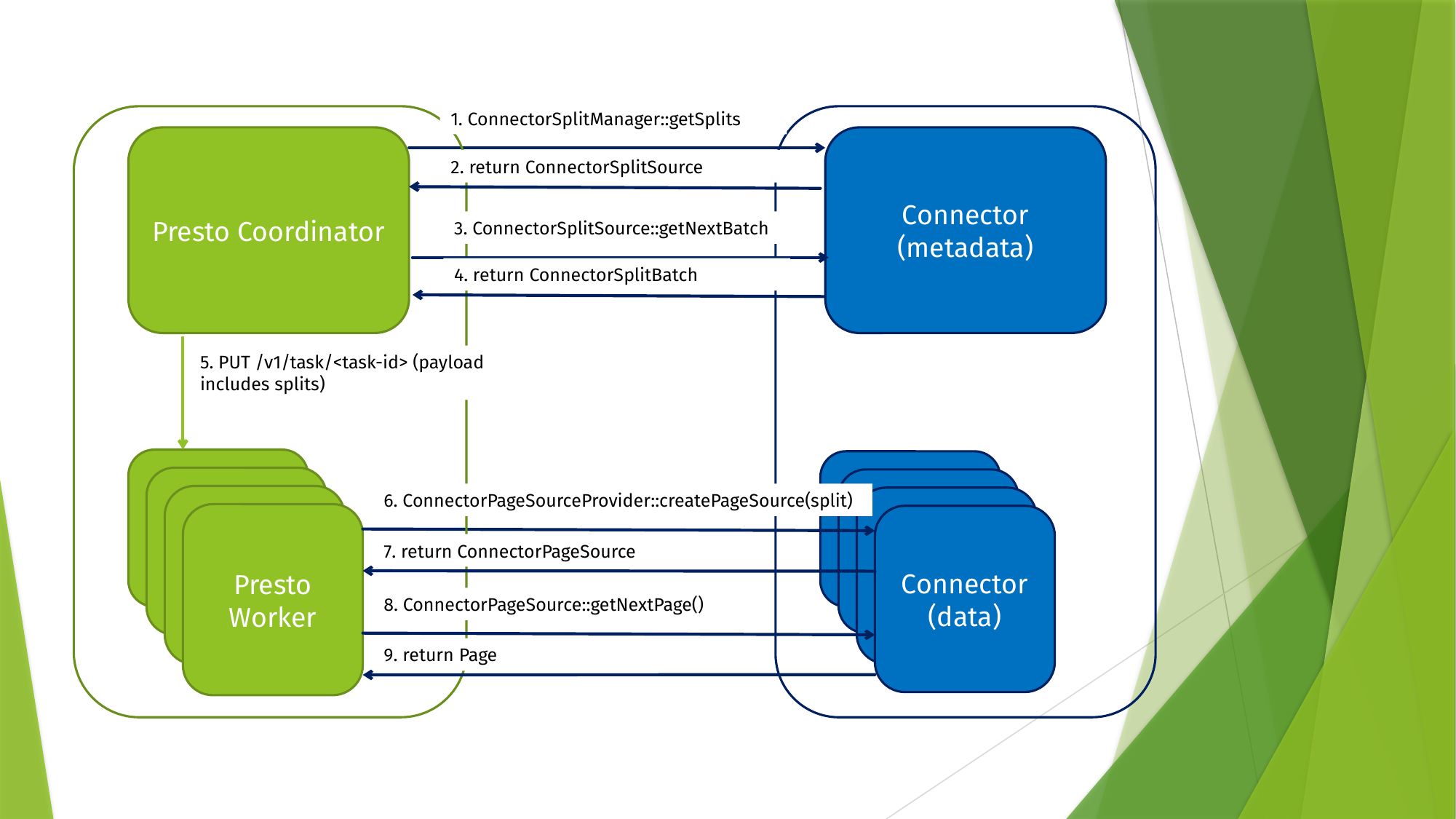

1. ConnectorSplitManager::getSplits

Presto Coordinator
Connector
(metadata)
2. return ConnectorSplitSource
3. ConnectorSplitSource::getNextBatch
4. return ConnectorSplitBatch
5. PUT /v1/task/<task-id> (payload includes splits)
Presto Worker
Connector
(data)
Presto Worker
Connector
(data)
6. ConnectorPageSourceProvider::createPageSource(split)
Presto Worker
Connector
(data)
Presto Worker
Connector
(data)
7. return ConnectorPageSource
8. ConnectorPageSource::getNextPage()
9. return Page